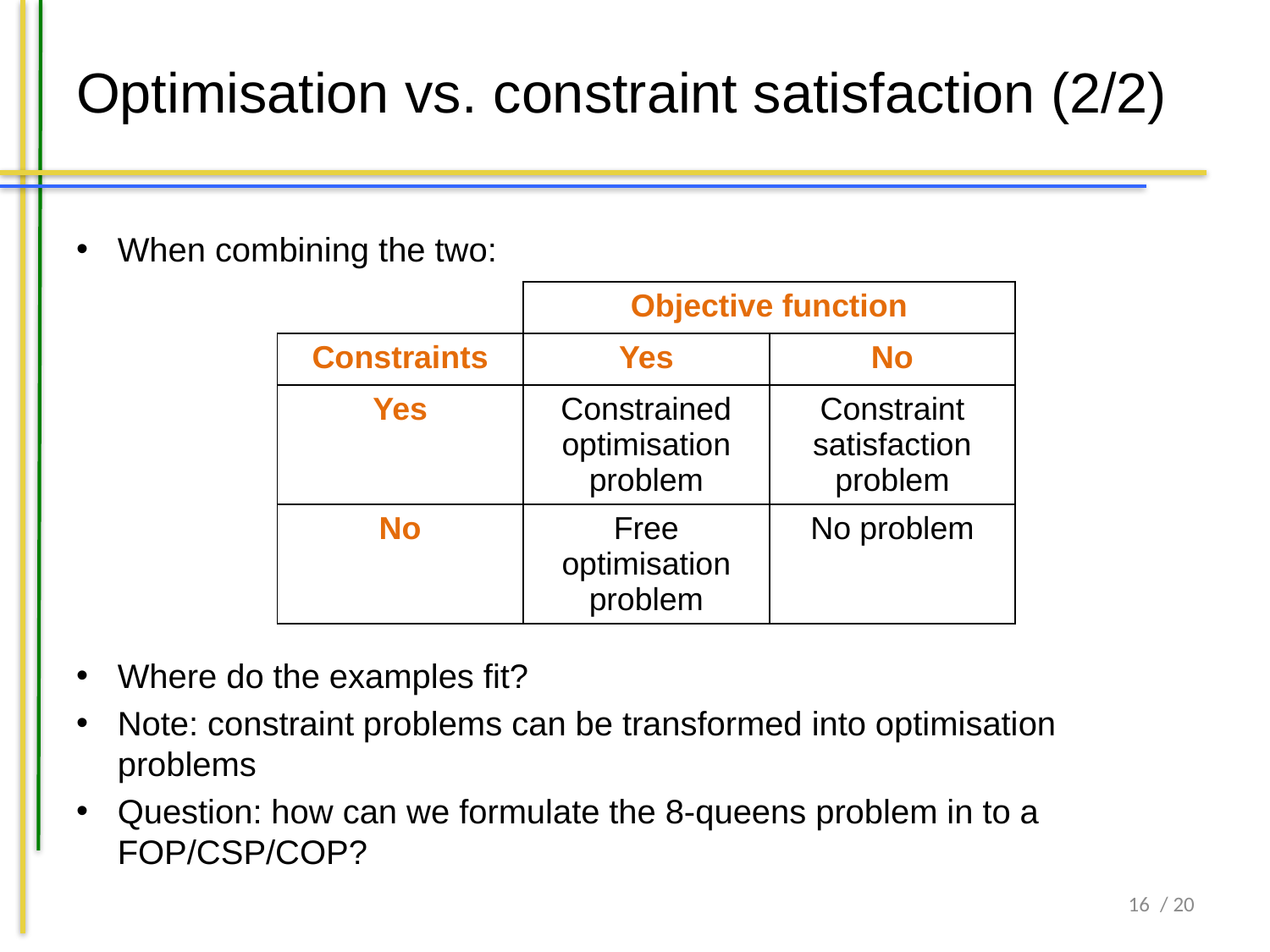

# Optimisation vs. constraint satisfaction (2/2)
When combining the two:

Where do the examples fit?
Note: constraint problems can be transformed into optimisation problems
Question: how can we formulate the 8-queens problem in to a FOP/CSP/COP?

|  | Objective function |  |
| --- | --- | --- |
| Constraints | Yes | No |
| Yes | Constrained optimisation problem | Constraint satisfaction problem |
| No | Free optimisation problem | No problem |
16